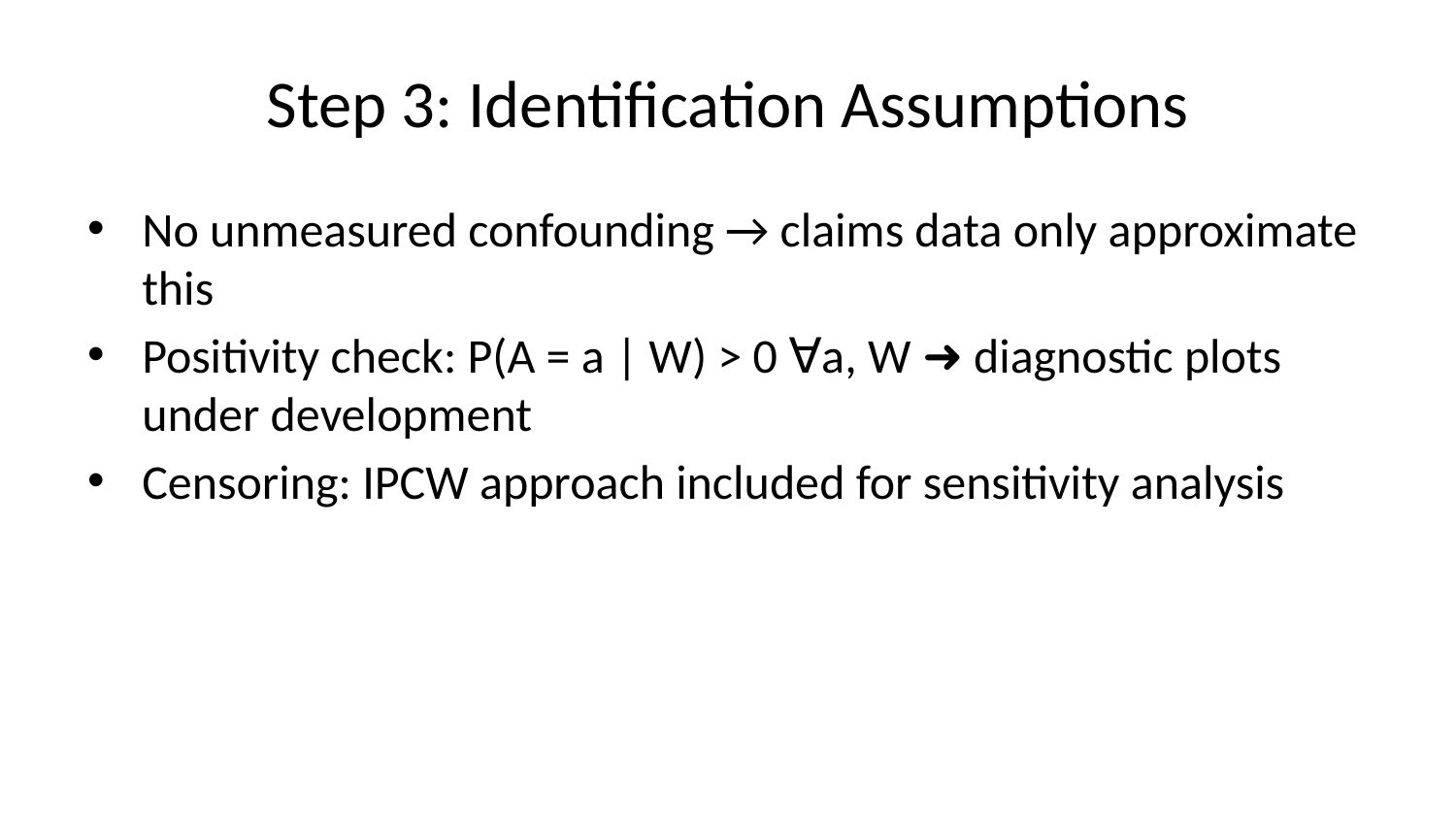

# Step 3: Identification Assumptions
No unmeasured confounding → claims data only approximate this
Positivity check: P(A = a | W) > 0 ∀a, W ➜ diagnostic plots under development
Censoring: IPCW approach included for sensitivity analysis